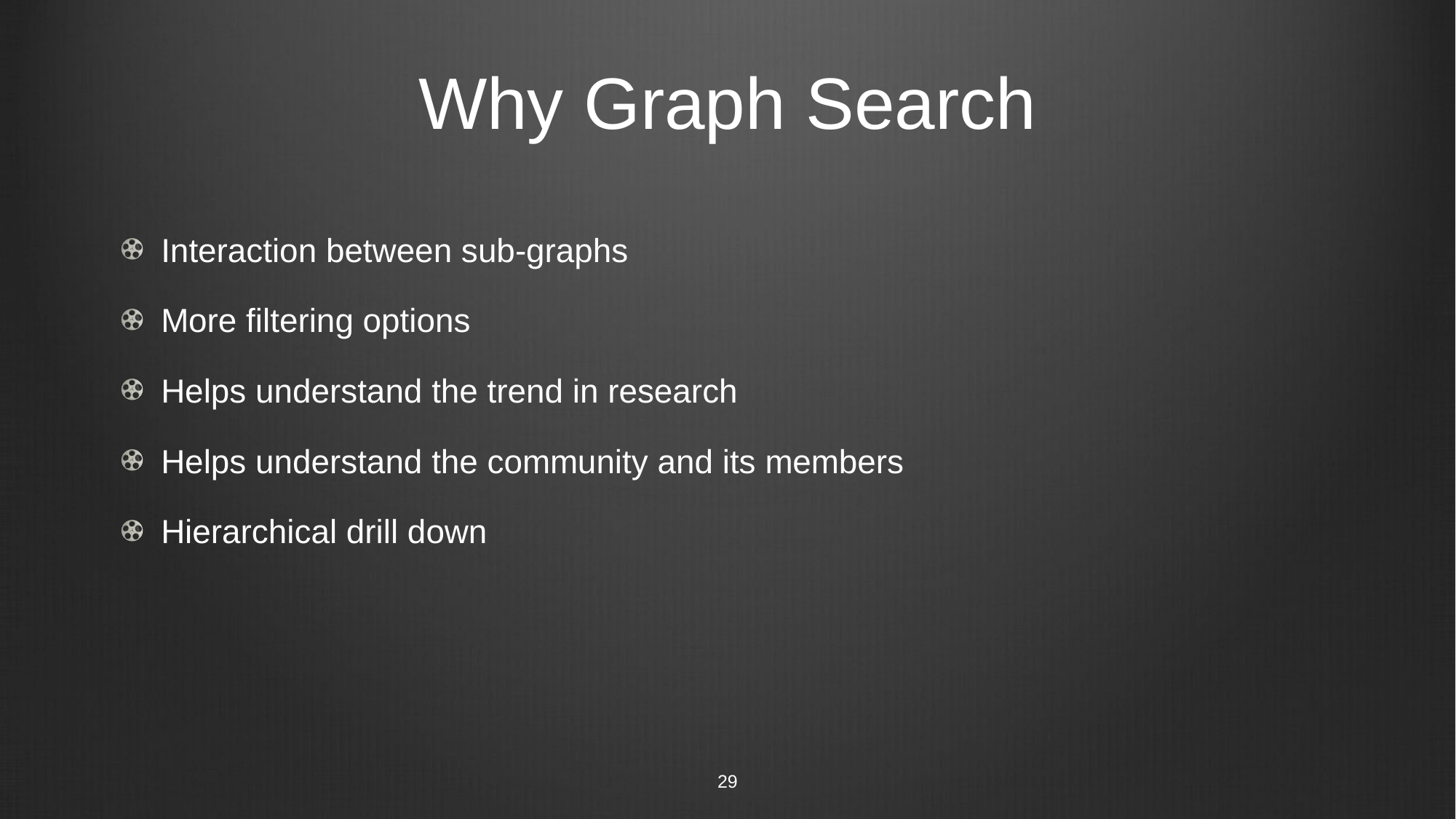

# Why Graph Search
Interaction between sub-graphs
More filtering options
Helps understand the trend in research
Helps understand the community and its members
Hierarchical drill down
29